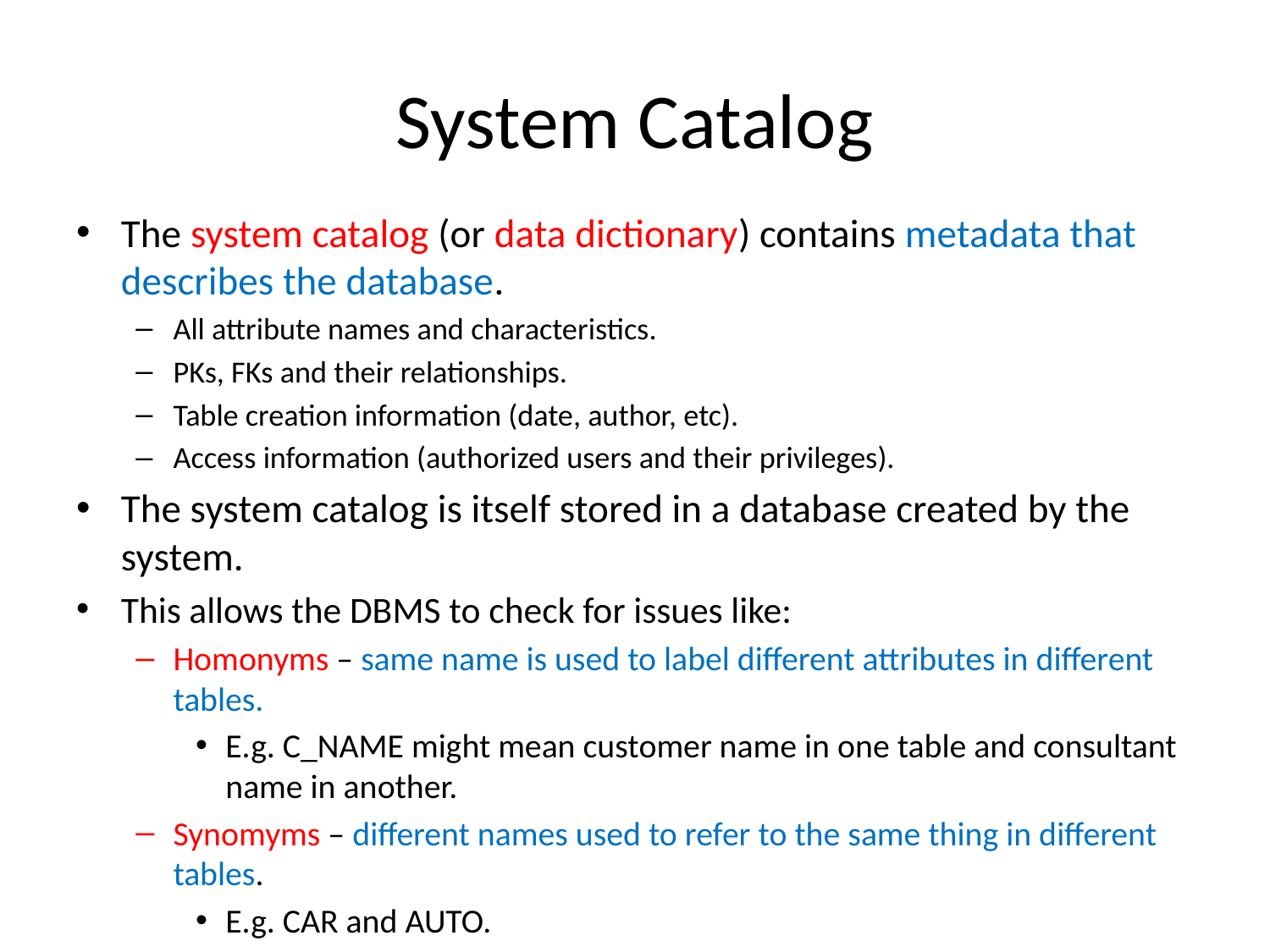

# System Catalog
The system catalog (or data dictionary) contains metadata that describes the database.
All attribute names and characteristics.
PKs, FKs and their relationships.
Table creation information (date, author, etc).
Access information (authorized users and their privileges).
The system catalog is itself stored in a database created by the system.
This allows the DBMS to check for issues like:
Homonyms – same name is used to label different attributes in different tables.
E.g. C_NAME might mean customer name in one table and consultant name in another.
Synomyms – different names used to refer to the same thing in different tables.
E.g. CAR and AUTO.